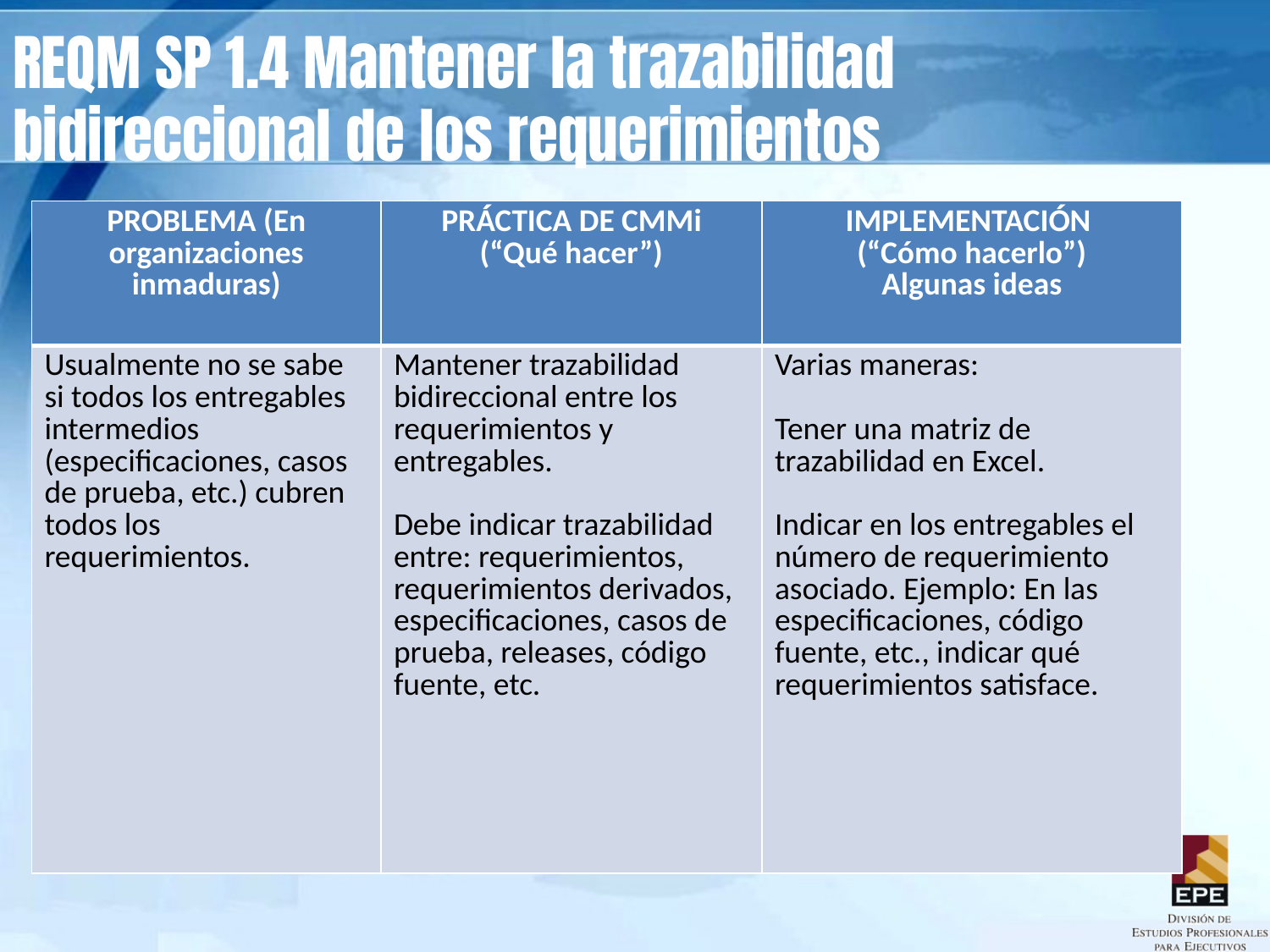

# REQM SP 1.4 Mantener la trazabilidad bidireccional de los requerimientos
| PROBLEMA (En organizaciones inmaduras) | PRÁCTICA DE CMMi (“Qué hacer”) | IMPLEMENTACIÓN (“Cómo hacerlo”) Algunas ideas |
| --- | --- | --- |
| Usualmente no se sabe si todos los entregables intermedios (especificaciones, casos de prueba, etc.) cubren todos los requerimientos. | Mantener trazabilidad bidireccional entre los requerimientos y entregables. Debe indicar trazabilidad entre: requerimientos, requerimientos derivados, especificaciones, casos de prueba, releases, código fuente, etc. | Varias maneras: Tener una matriz de trazabilidad en Excel. Indicar en los entregables el número de requerimiento asociado. Ejemplo: En las especificaciones, código fuente, etc., indicar qué requerimientos satisface. |